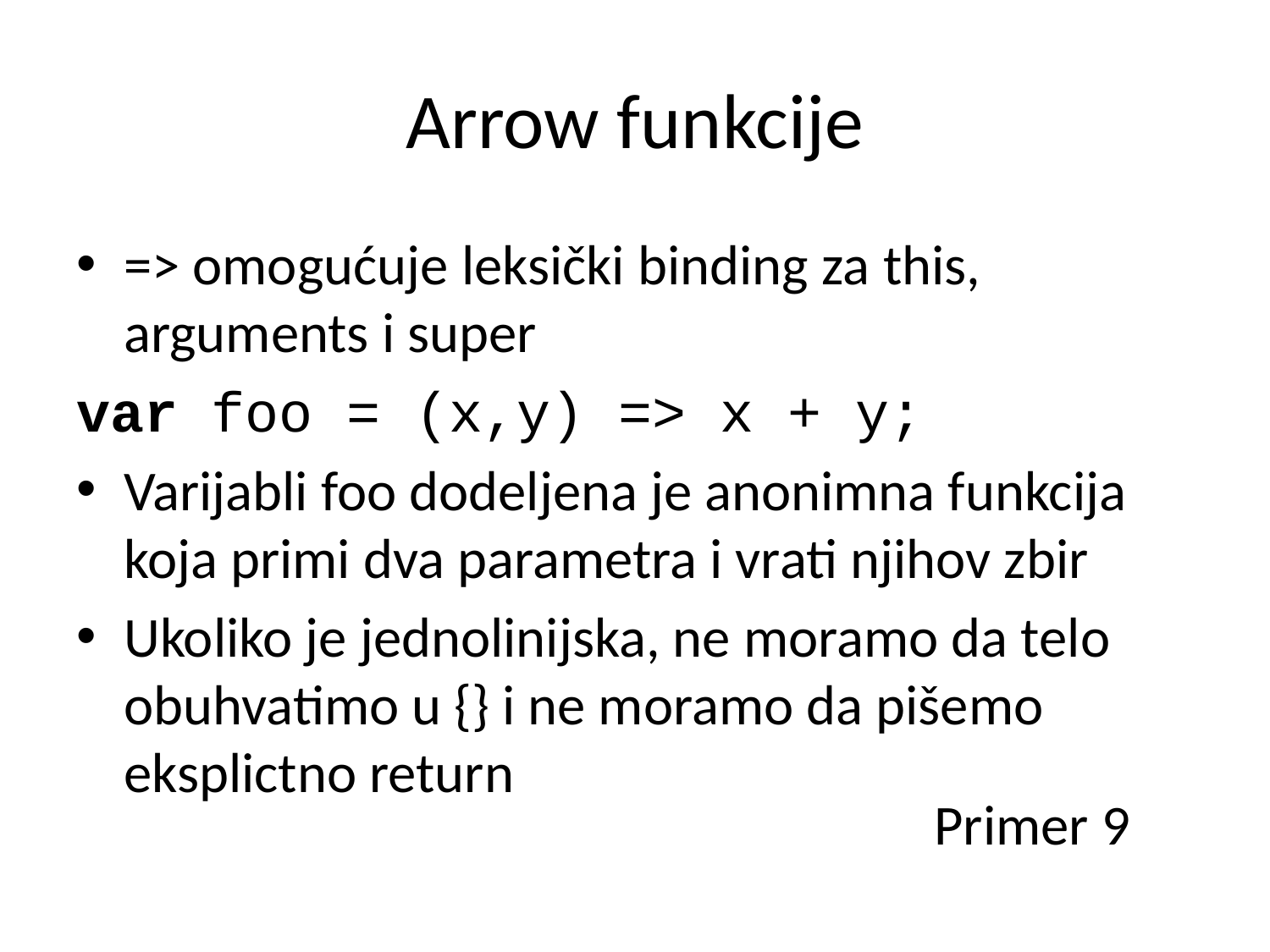

# Arrow funkcije
=> omogućuje leksički binding za this, arguments i super
var foo = (x,y) => x + y;
Varijabli foo dodeljena je anonimna funkcija koja primi dva parametra i vrati njihov zbir
Ukoliko je jednolinijska, ne moramo da telo obuhvatimo u {} i ne moramo da pišemo eksplictno return
Primer 9